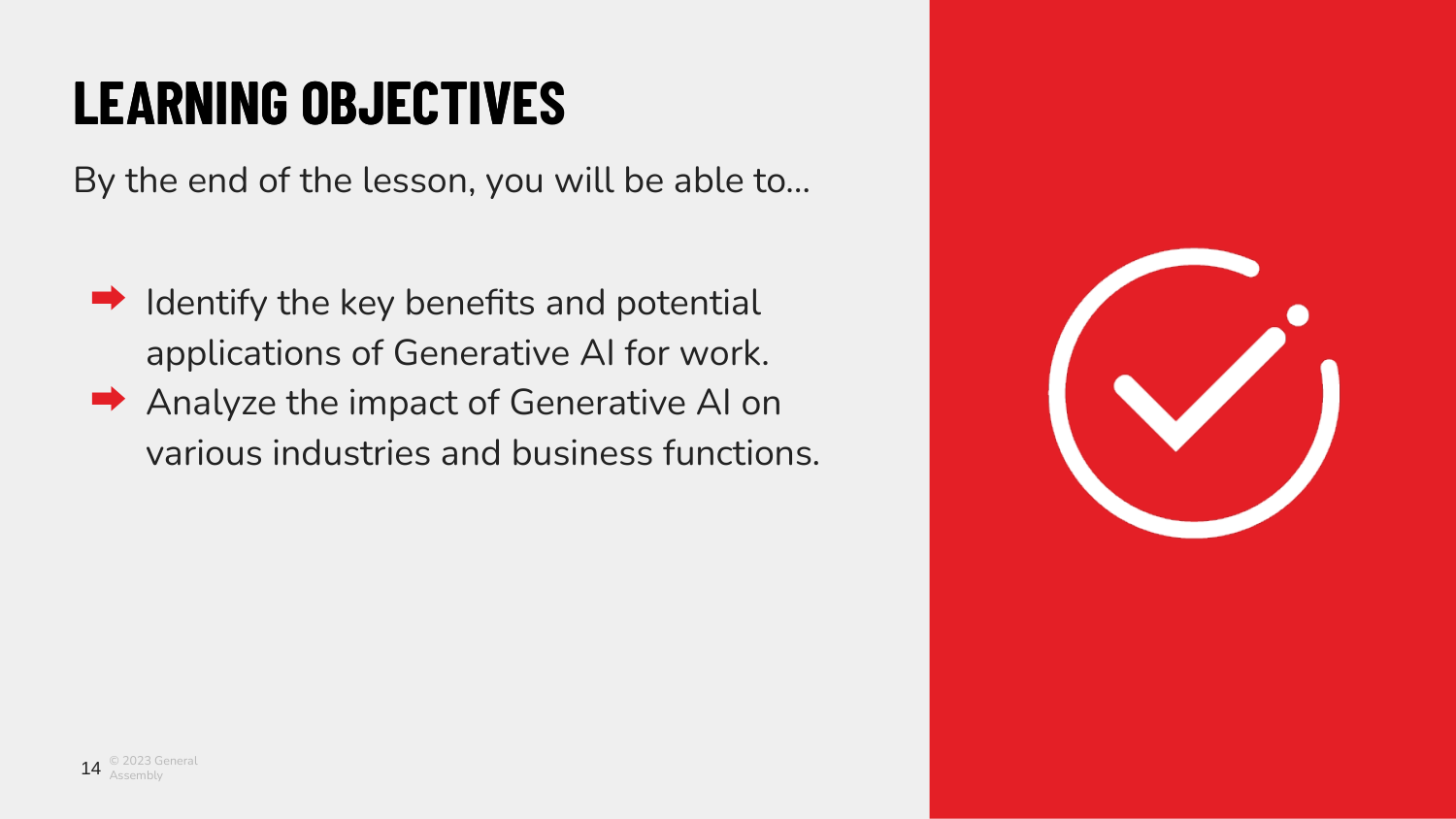

LEARNING OBJECTIVES
Identify the key benefits and potential applications of Generative AI for work.
Analyze the impact of Generative AI on various industries and business functions.
14